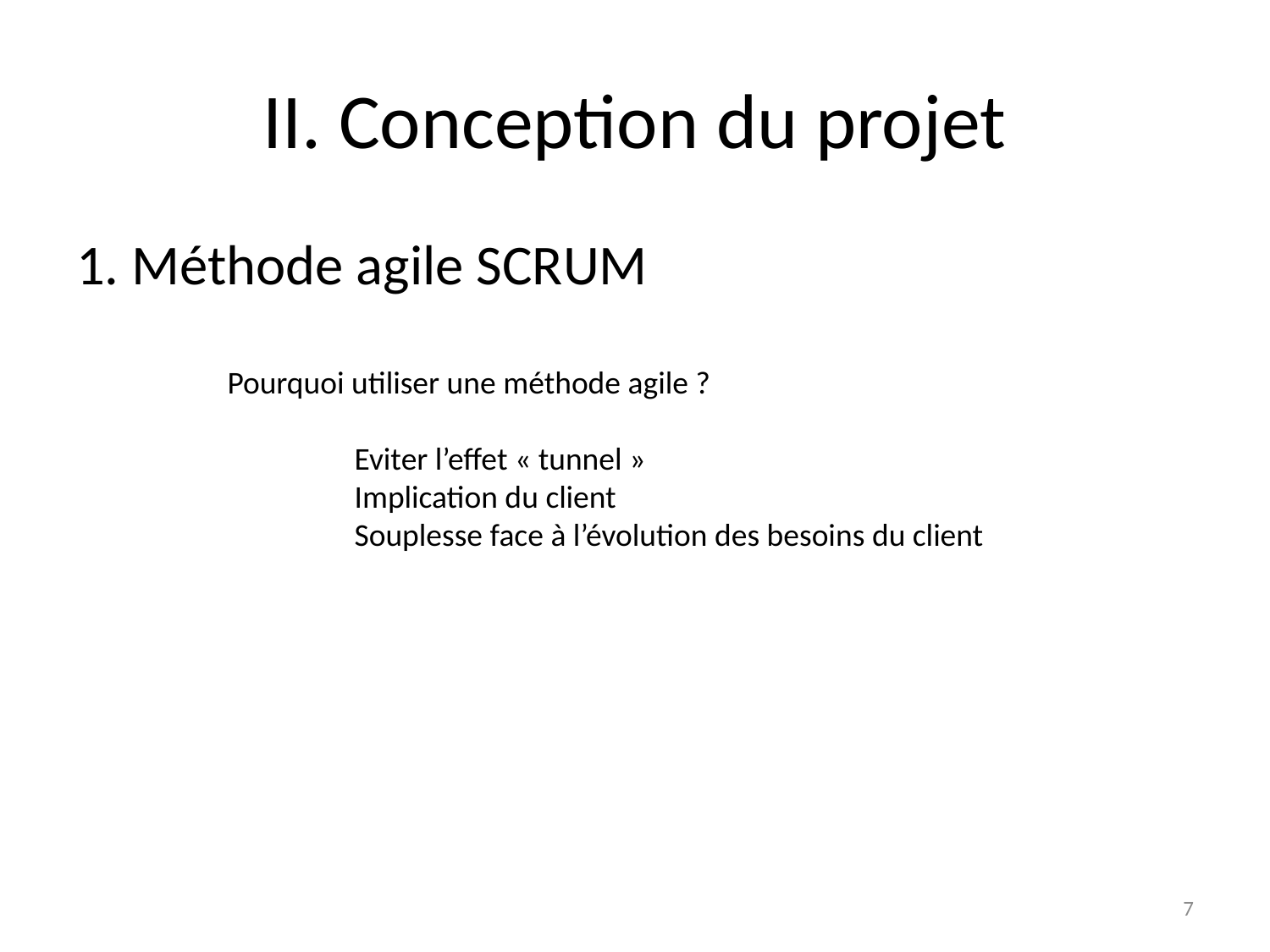

# II. Conception du projet
1. Méthode agile SCRUM
Pourquoi utiliser une méthode agile ?

	Eviter l’effet « tunnel »
	Implication du client
	Souplesse face à l’évolution des besoins du client
7